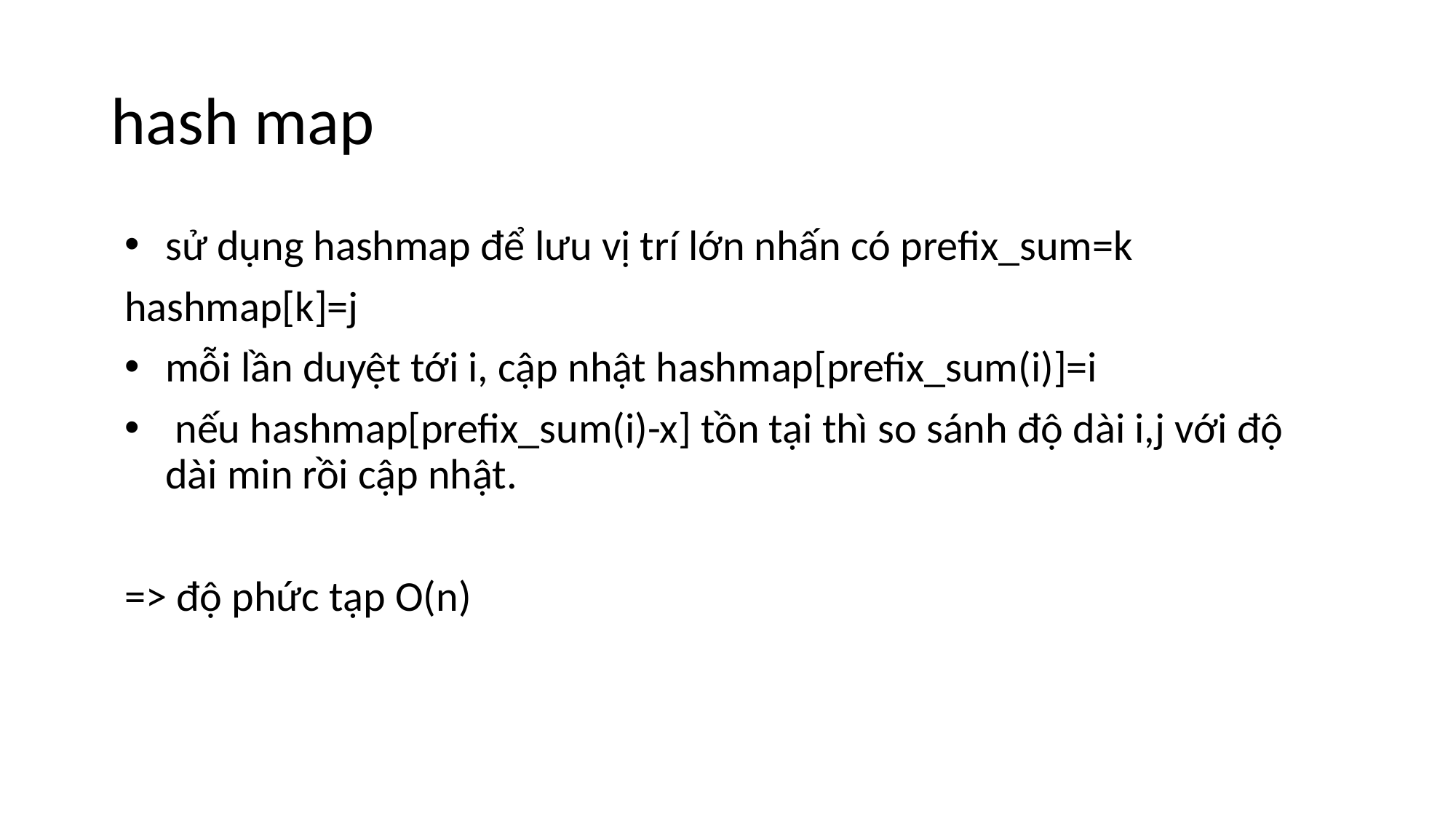

# hash map
sử dụng hashmap để lưu vị trí lớn nhấn có prefix_sum=k
hashmap[k]=j
mỗi lần duyệt tới i, cập nhật hashmap[prefix_sum(i)]=i
 nếu hashmap[prefix_sum(i)-x] tồn tại thì so sánh độ dài i,j với độ dài min rồi cập nhật.

=> độ phức tạp O(n)